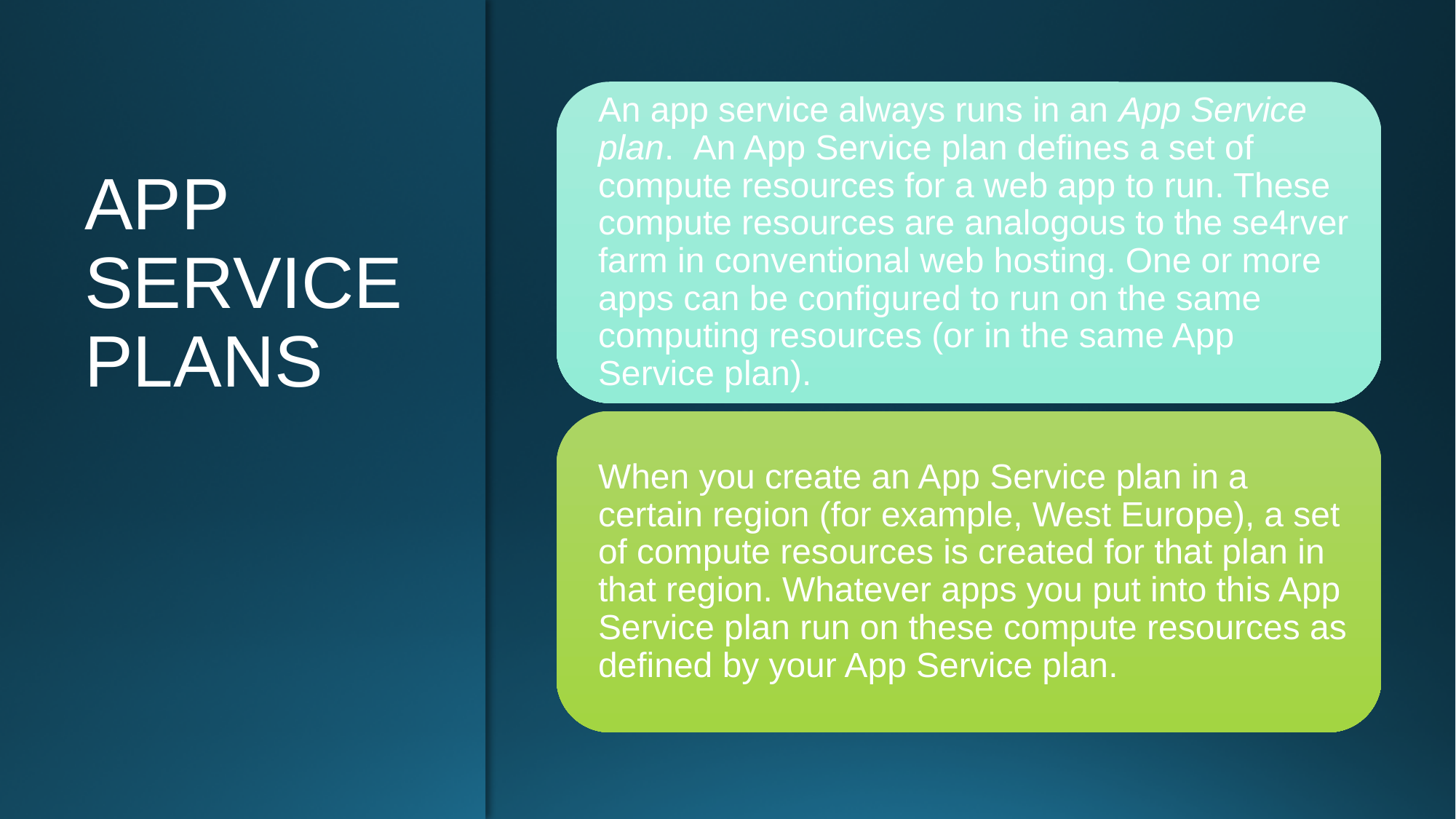

An app service always runs in an App Service plan.  An App Service plan defines a set of compute resources for a web app to run. These compute resources are analogous to the se4rver farm in conventional web hosting. One or more apps can be configured to run on the same computing resources (or in the same App Service plan).
When you create an App Service plan in a certain region (for example, West Europe), a set of compute resources is created for that plan in that region. Whatever apps you put into this App Service plan run on these compute resources as defined by your App Service plan.
# APP SERVICE PLANS